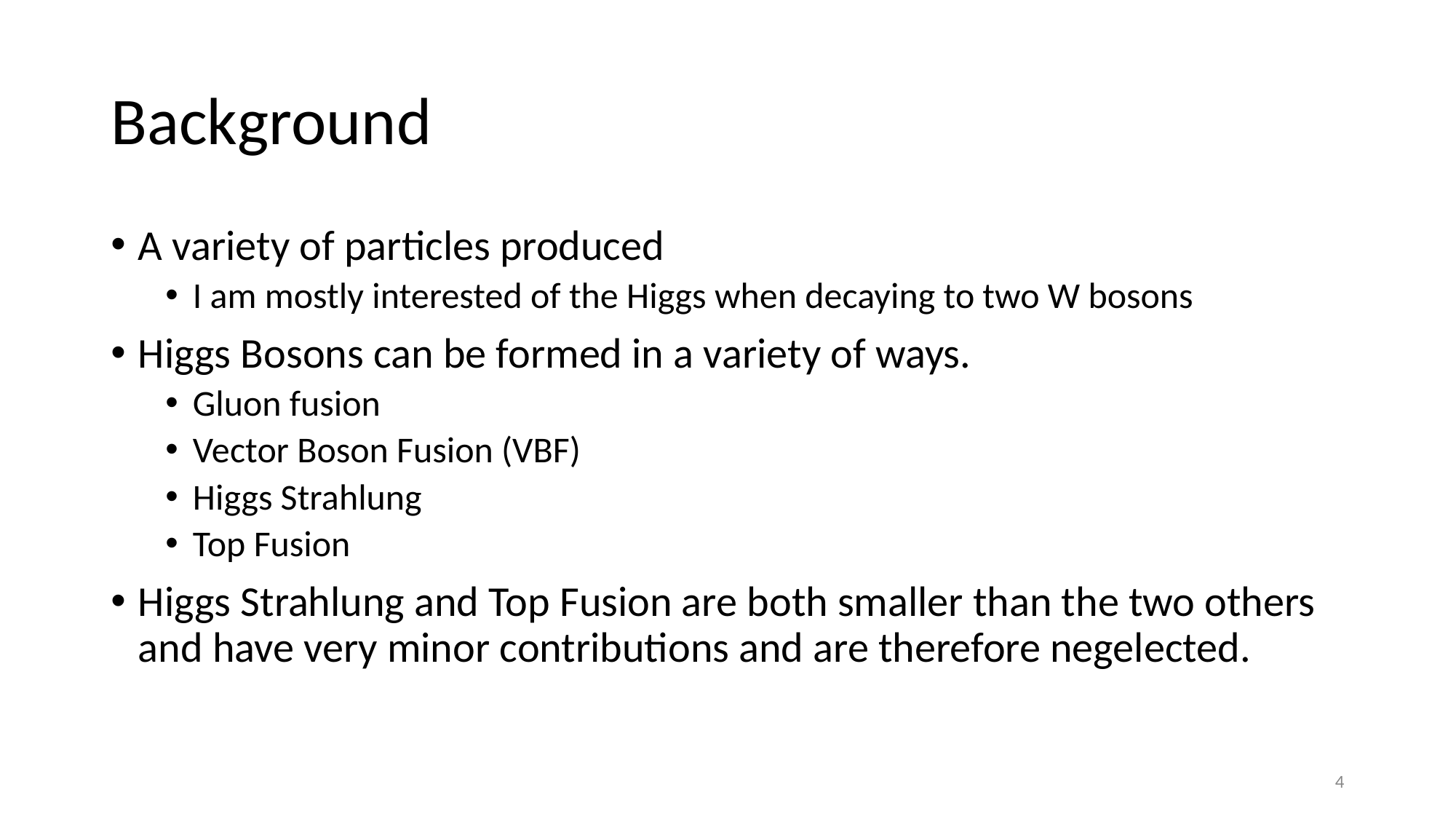

# Background
A variety of particles produced
I am mostly interested of the Higgs when decaying to two W bosons
Higgs Bosons can be formed in a variety of ways.
Gluon fusion
Vector Boson Fusion (VBF)
Higgs Strahlung
Top Fusion
Higgs Strahlung and Top Fusion are both smaller than the two others and have very minor contributions and are therefore negelected.

4